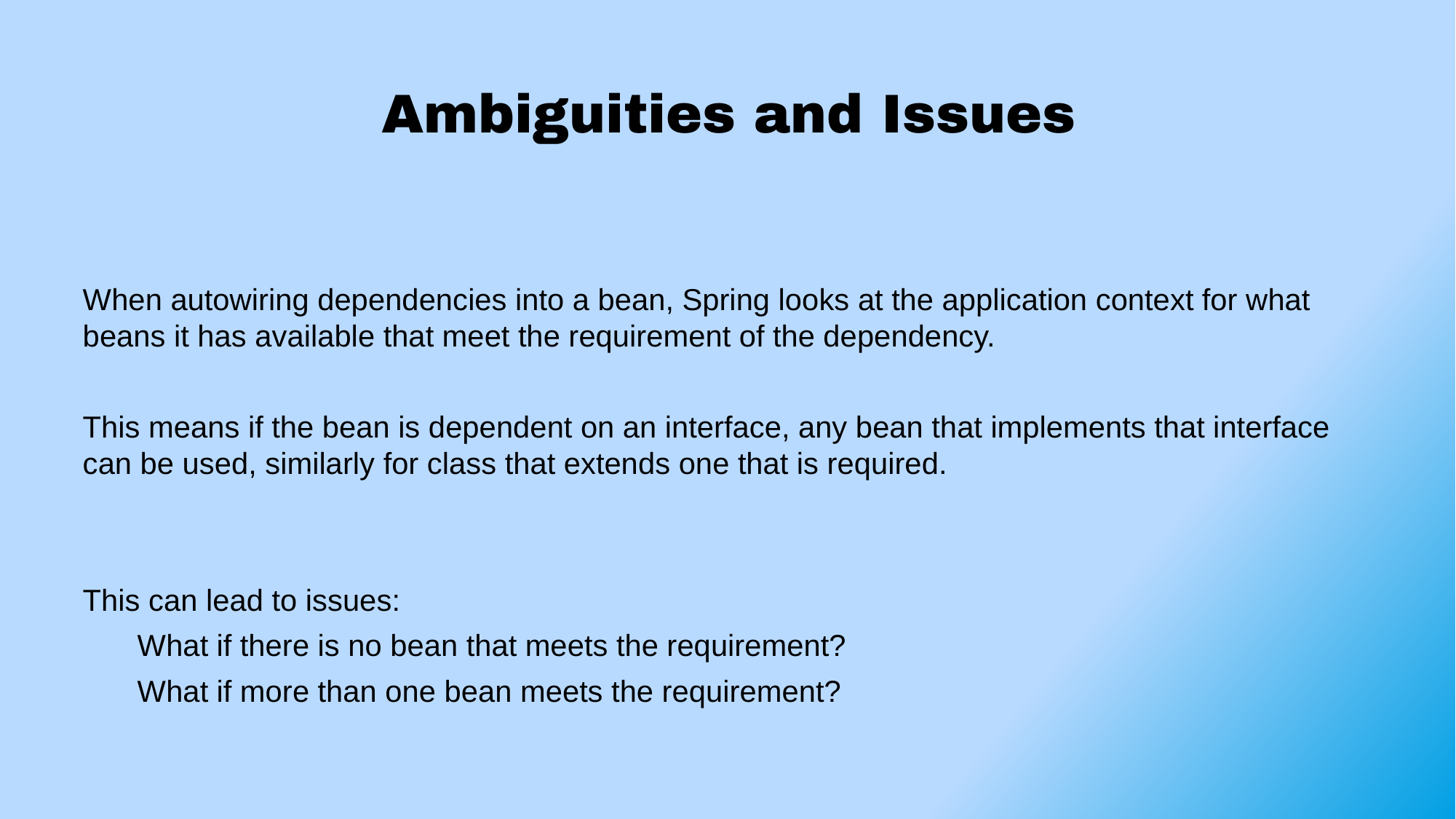

# Ambiguities and Issues
When autowiring dependencies into a bean, Spring looks at the application context for what beans it has available that meet the requirement of the dependency.

This means if the bean is dependent on an interface, any bean that implements that interface can be used, similarly for class that extends one that is required.

This can lead to issues:
What if there is no bean that meets the requirement?
What if more than one bean meets the requirement?